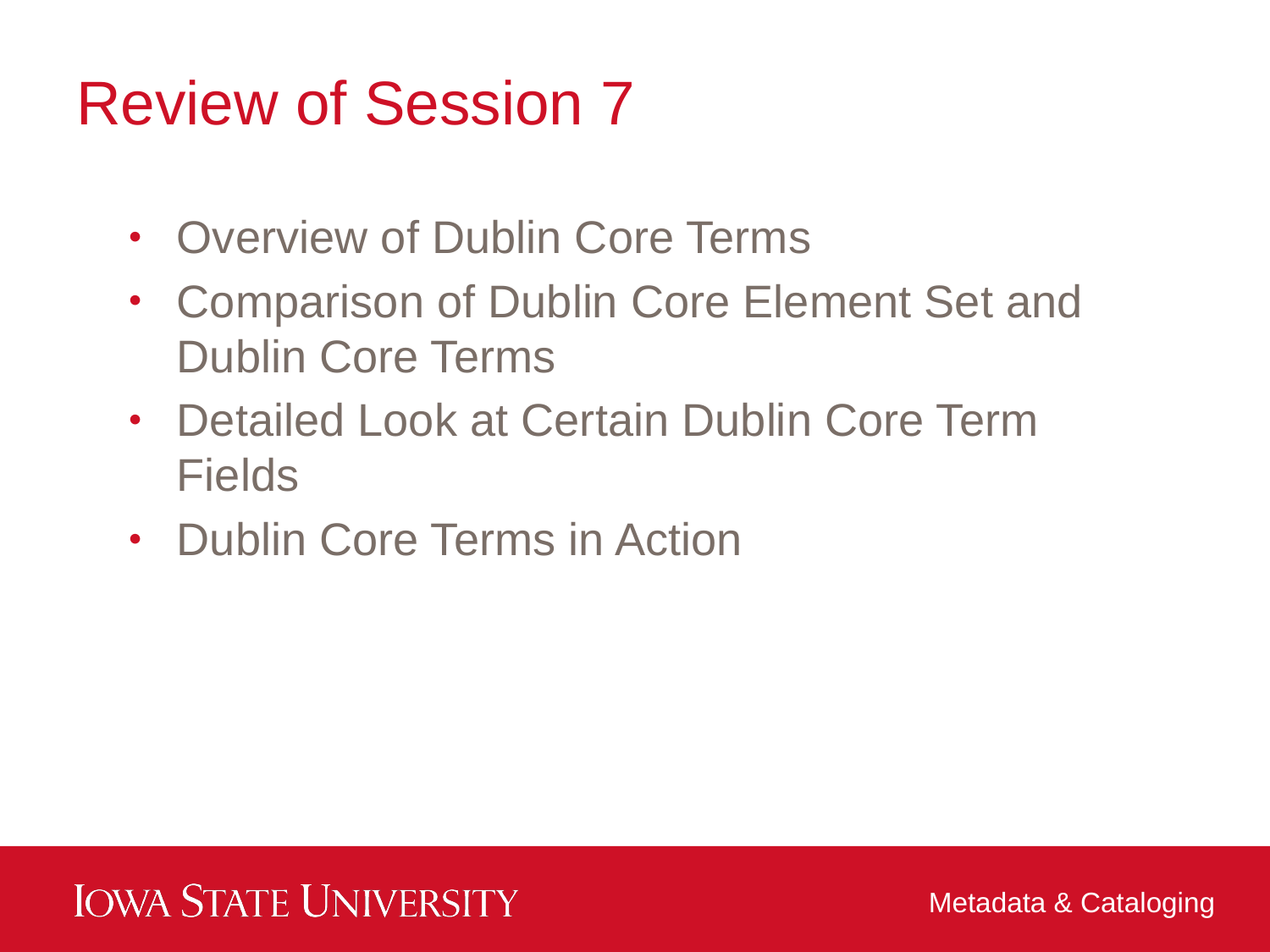

# Review of Session 7
Overview of Dublin Core Terms
Comparison of Dublin Core Element Set and Dublin Core Terms
Detailed Look at Certain Dublin Core Term Fields
Dublin Core Terms in Action